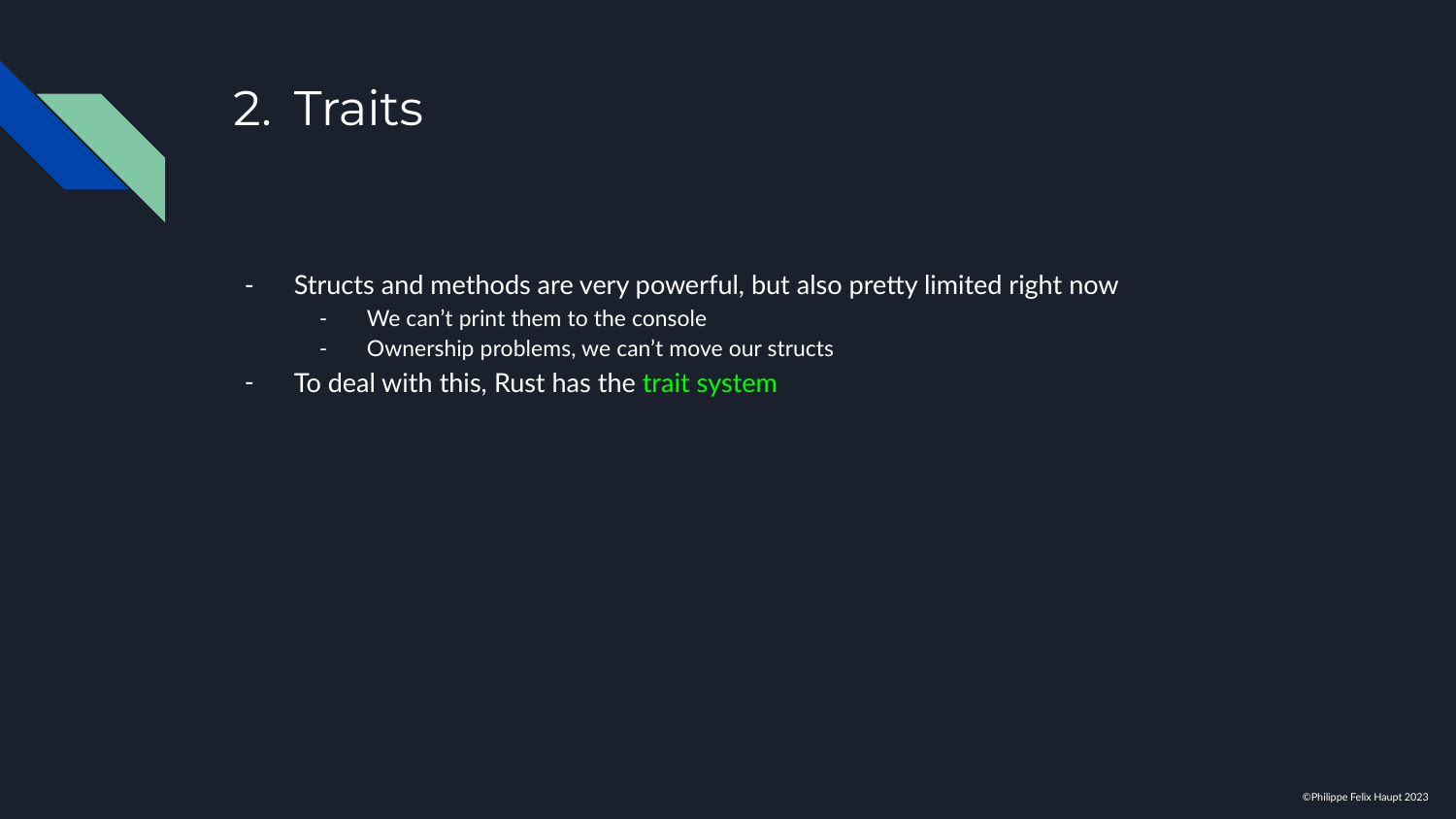

# Traits
Structs and methods are very powerful, but also pretty limited right now
We can’t print them to the console
Ownership problems, we can’t move our structs
To deal with this, Rust has the trait system
©Philippe Felix Haupt 2023